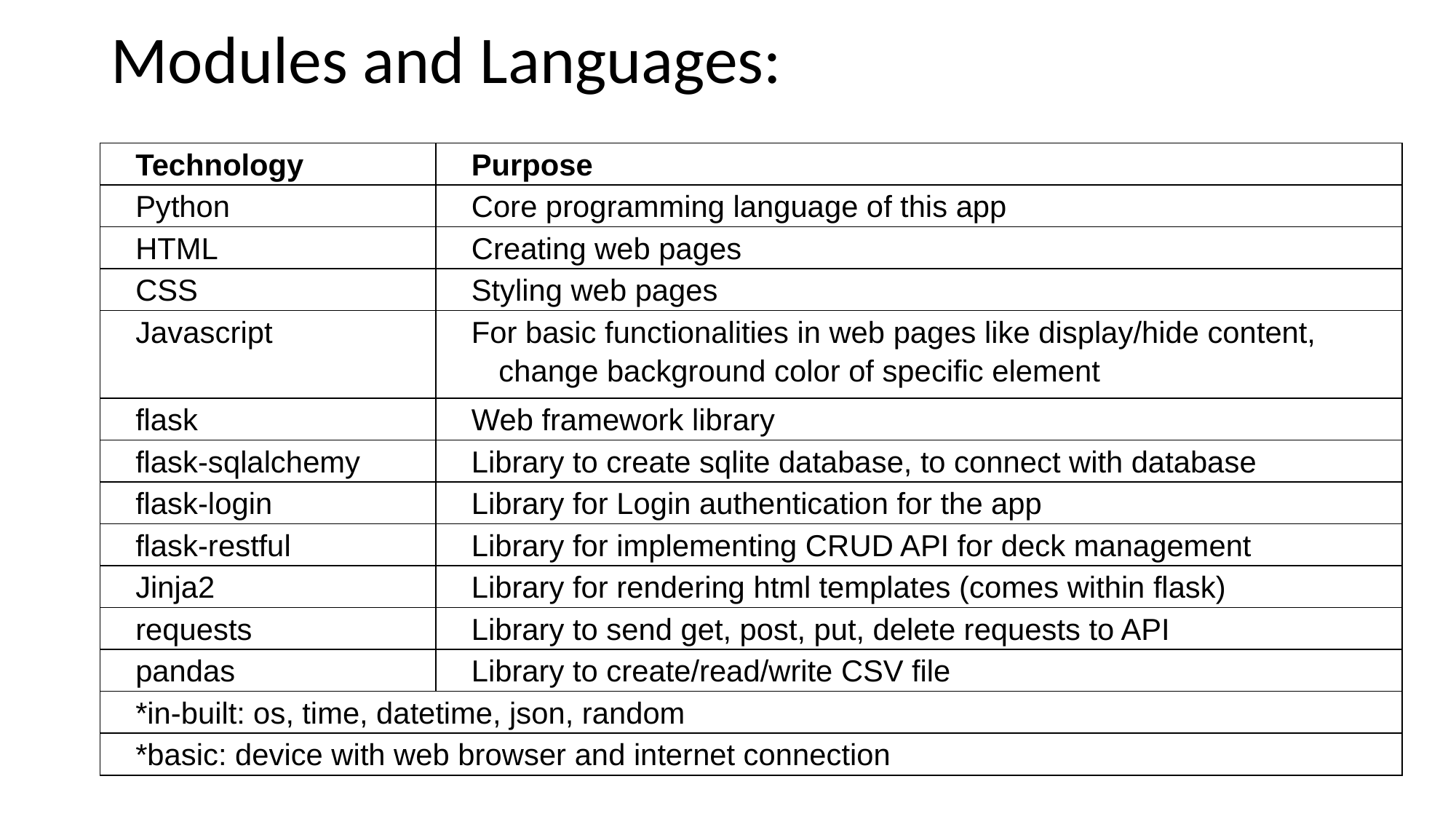

# Modules and Languages:
| Technology | Purpose |
| --- | --- |
| Python | Core programming language of this app |
| HTML | Creating web pages |
| CSS | Styling web pages |
| Javascript | For basic functionalities in web pages like display/hide content, change background color of specific element |
| flask | Web framework library |
| flask-sqlalchemy | Library to create sqlite database, to connect with database |
| flask-login | Library for Login authentication for the app |
| flask-restful | Library for implementing CRUD API for deck management |
| Jinja2 | Library for rendering html templates (comes within flask) |
| requests | Library to send get, post, put, delete requests to API |
| pandas | Library to create/read/write CSV file |
| \*in-built: os, time, datetime, json, random |  |
| \*basic: device with web browser and internet connection |  |